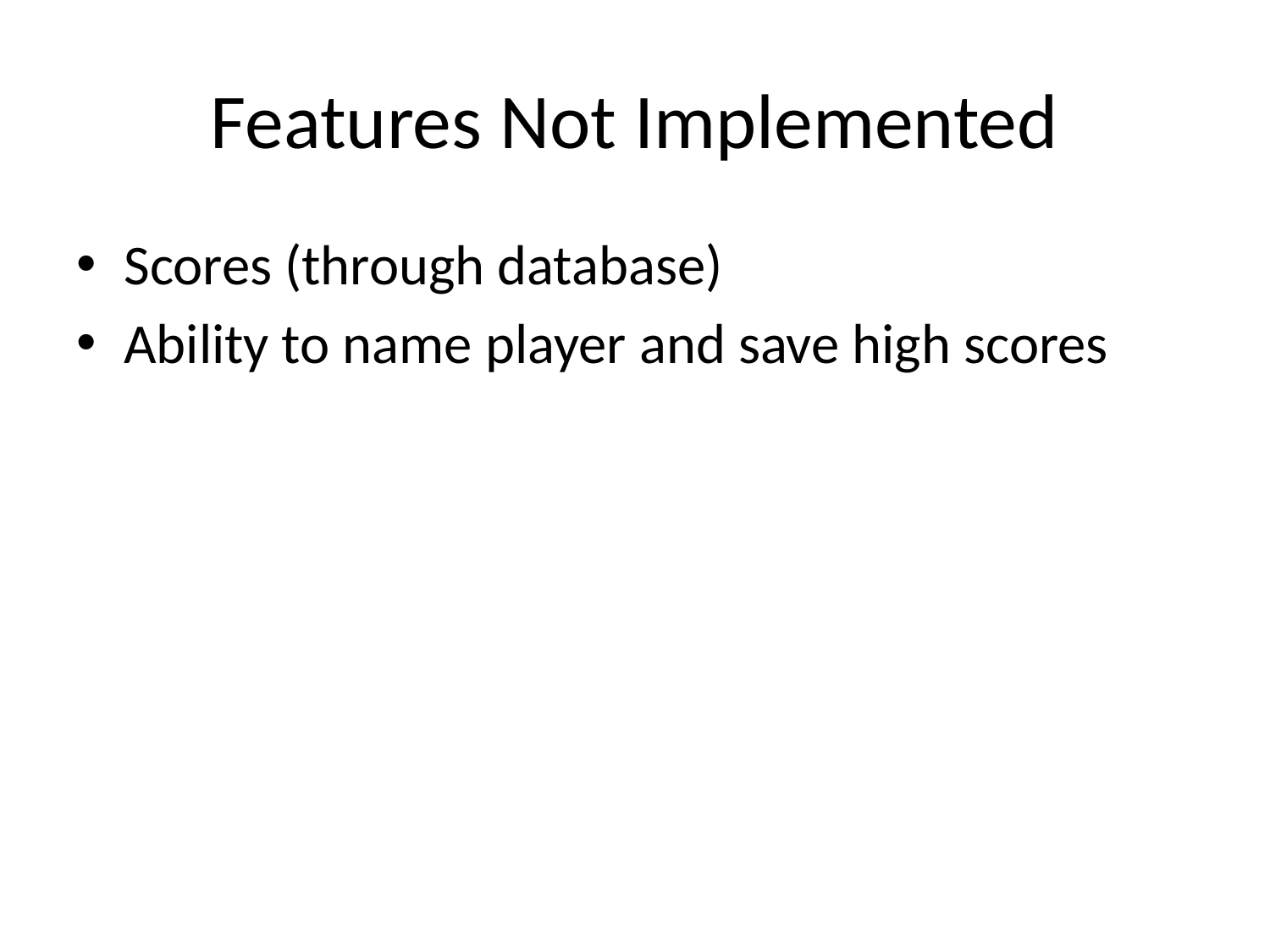

# Features Not Implemented
Scores (through database)
Ability to name player and save high scores